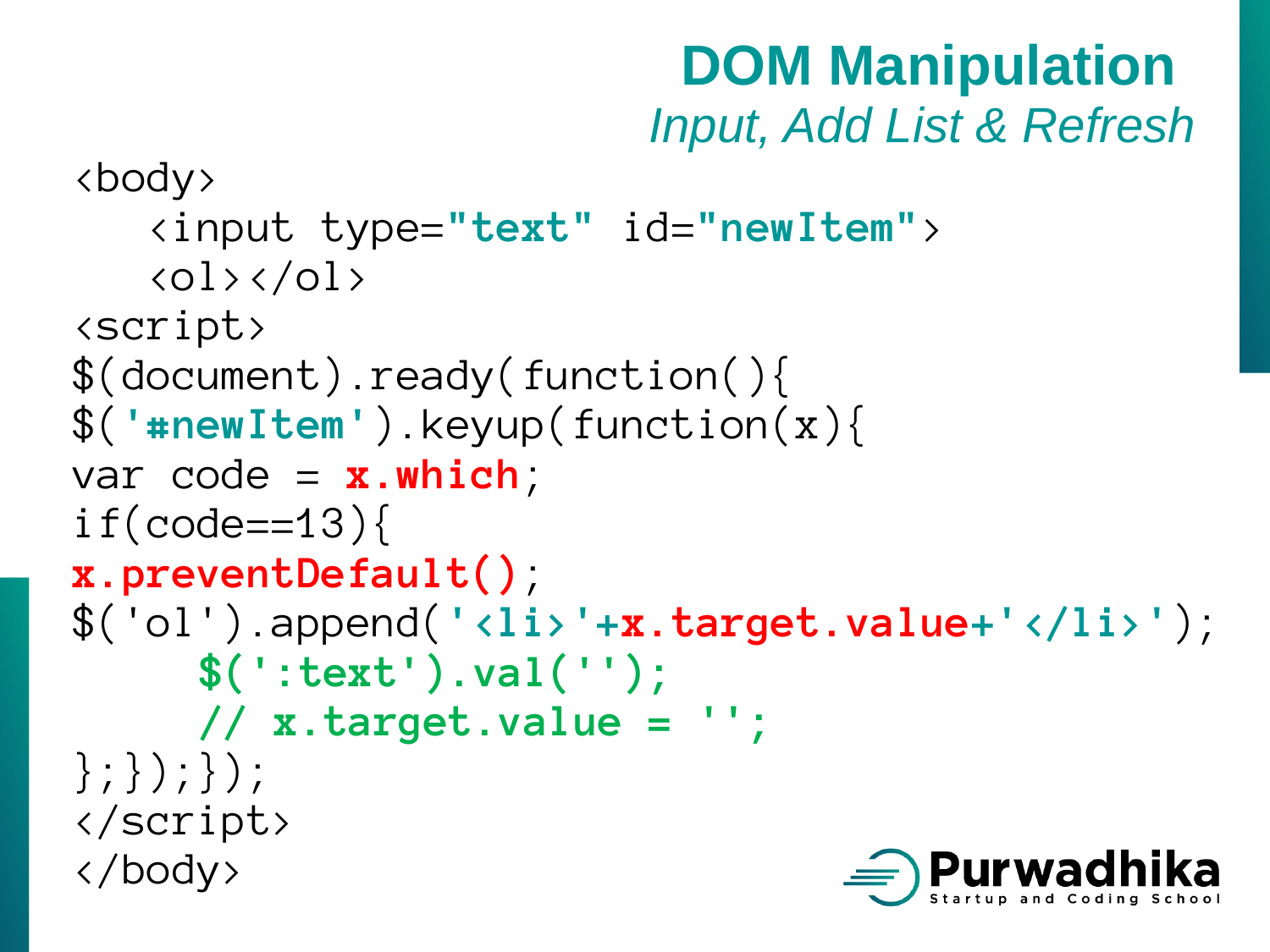

DOM Manipulation
Input, Add List & Refresh
<body>
   <input type="text" id="newItem">
   <ol></ol>
<script>
$(document).ready(function(){
$('#newItem').keyup(function(x){
var code = x.which;
if(code==13){
x.preventDefault();
$('ol').append('<li>'+x.target.value+'</li>');
	$(':text').val('');
	// x.target.value = '';
};});});
</script>
</body>